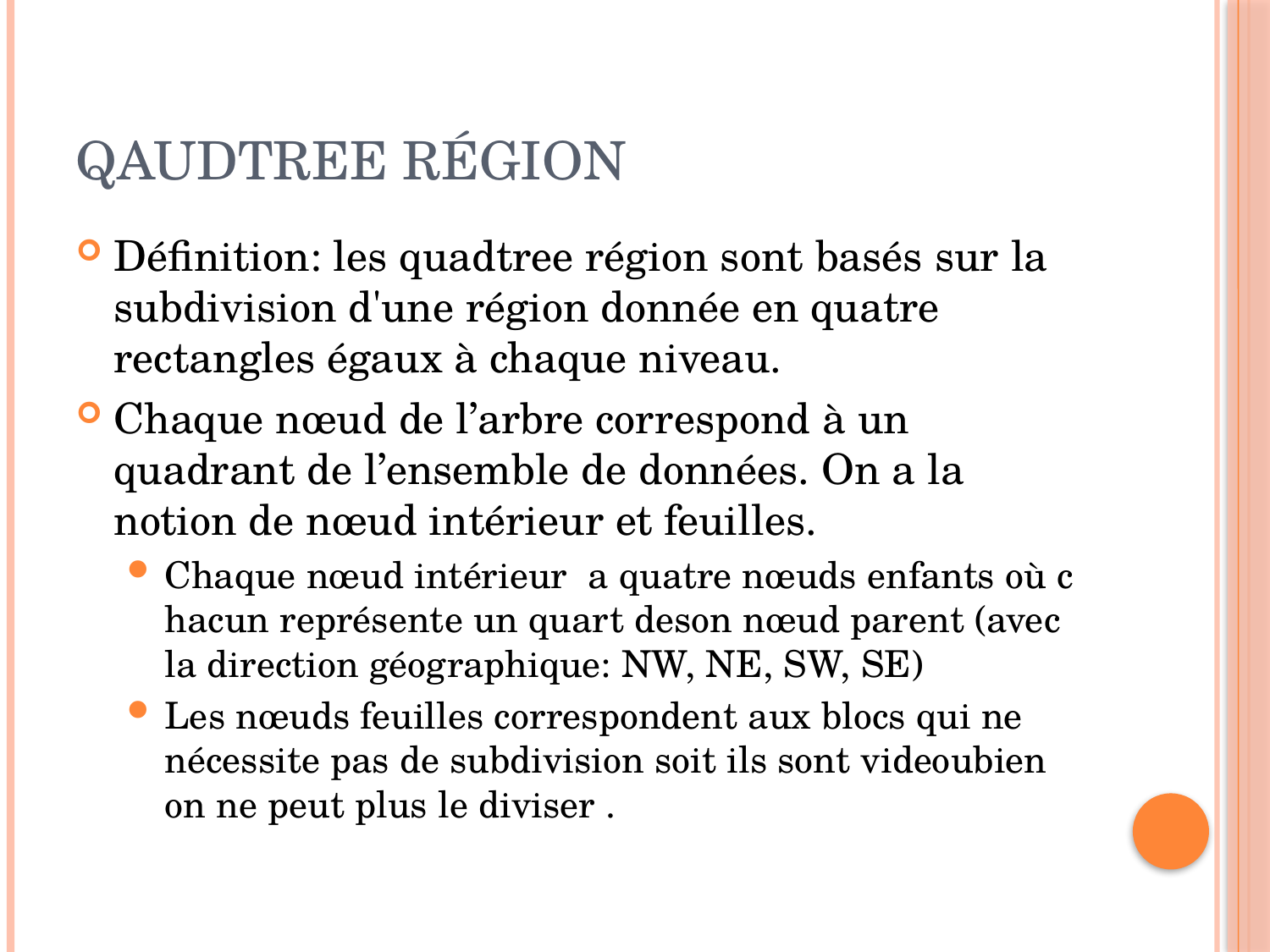

# Qaudtree région
Définition: les quadtree région sont basés sur la subdivision d'une région donnée en quatre rectangles égaux à chaque niveau.
Chaque nœud de l’arbre correspond à un quadrant de l’ensemble de données. On a la notion de nœud intérieur et feuilles.
Chaque nœud intérieur  a quatre nœuds enfants où c hacun représente un quart deson nœud parent (avec la direction géographique: NW, NE, SW, SE)
Les nœuds feuilles correspondent aux blocs qui ne nécessite pas de subdivision soit ils sont videoubien on ne peut plus le diviser .